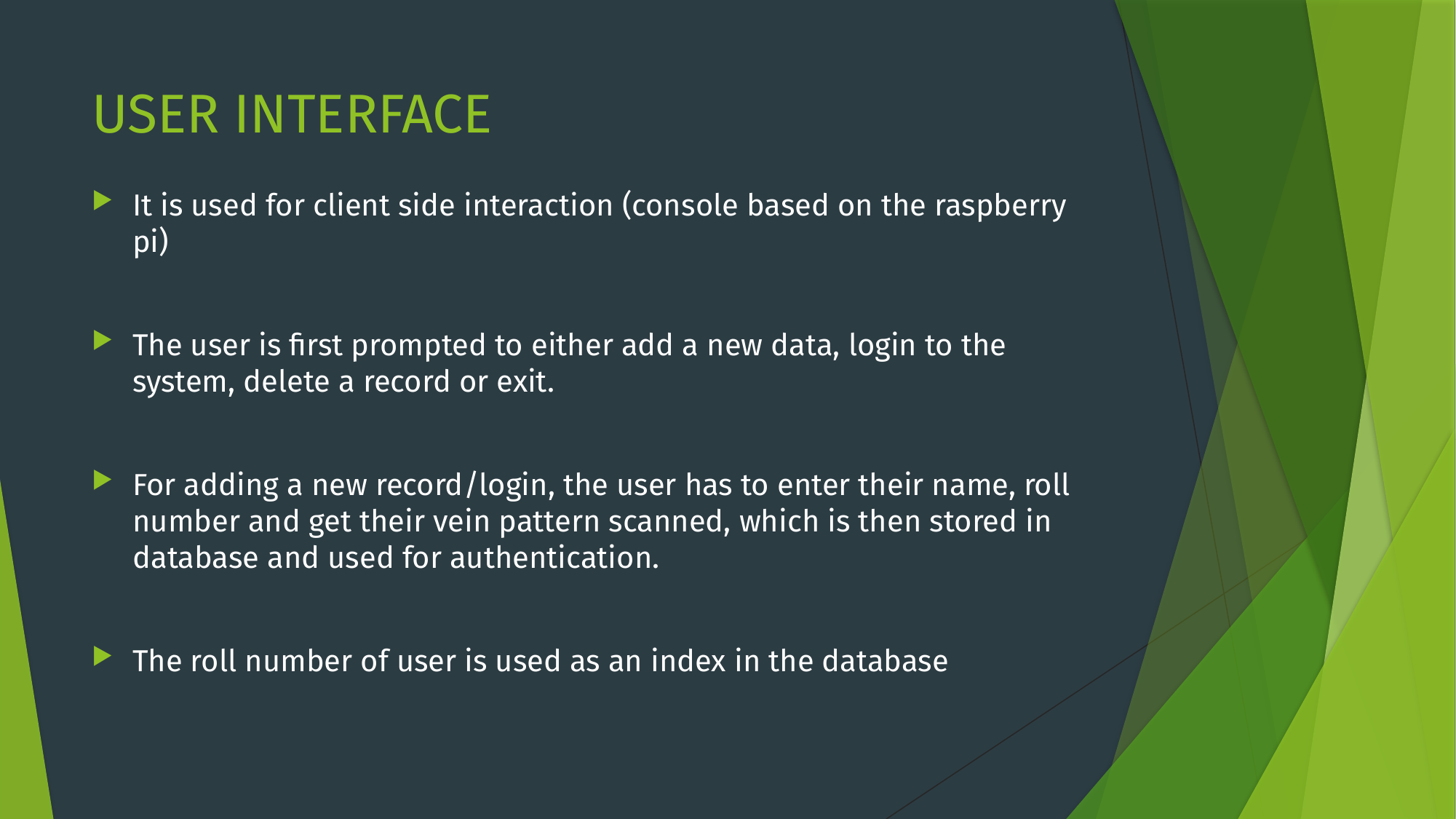

# USER INTERFACE
It is used for client side interaction (console based on the raspberry pi)

The user is first prompted to either add a new data, login to the system, delete a record or exit.

For adding a new record/login, the user has to enter their name, roll number and get their vein pattern scanned, which is then stored in database and used for authentication.

The roll number of user is used as an index in the database